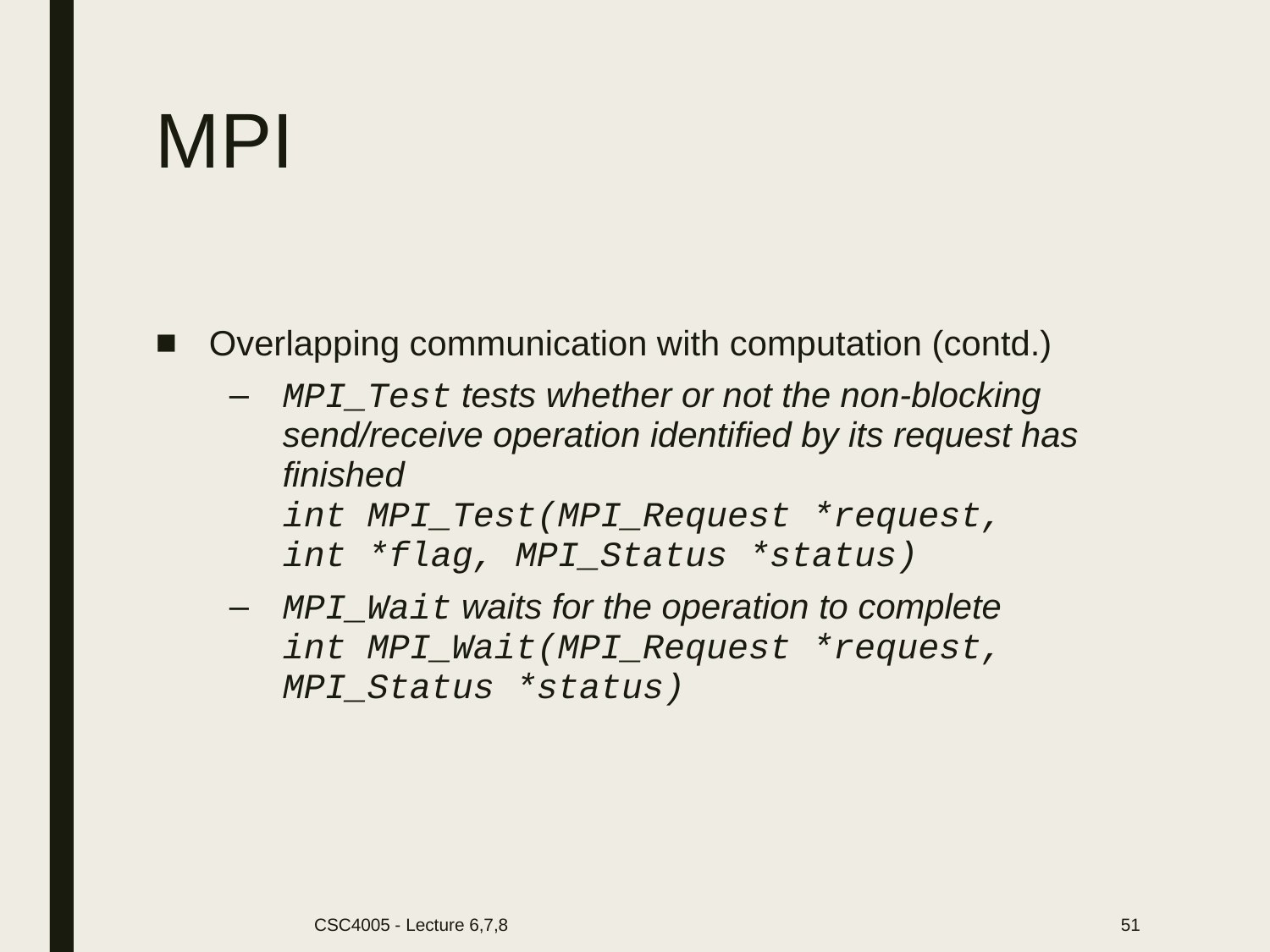

# MPI
Overlapping communication with computation (contd.)
MPI_Test tests whether or not the non-blocking send/receive operation identified by its request has finished
int MPI_Test(MPI_Request *request,
int *flag, MPI_Status *status)
MPI_Wait waits for the operation to complete
int MPI_Wait(MPI_Request *request, MPI_Status *status)
CSC4005 - Lecture 6,7,8
51